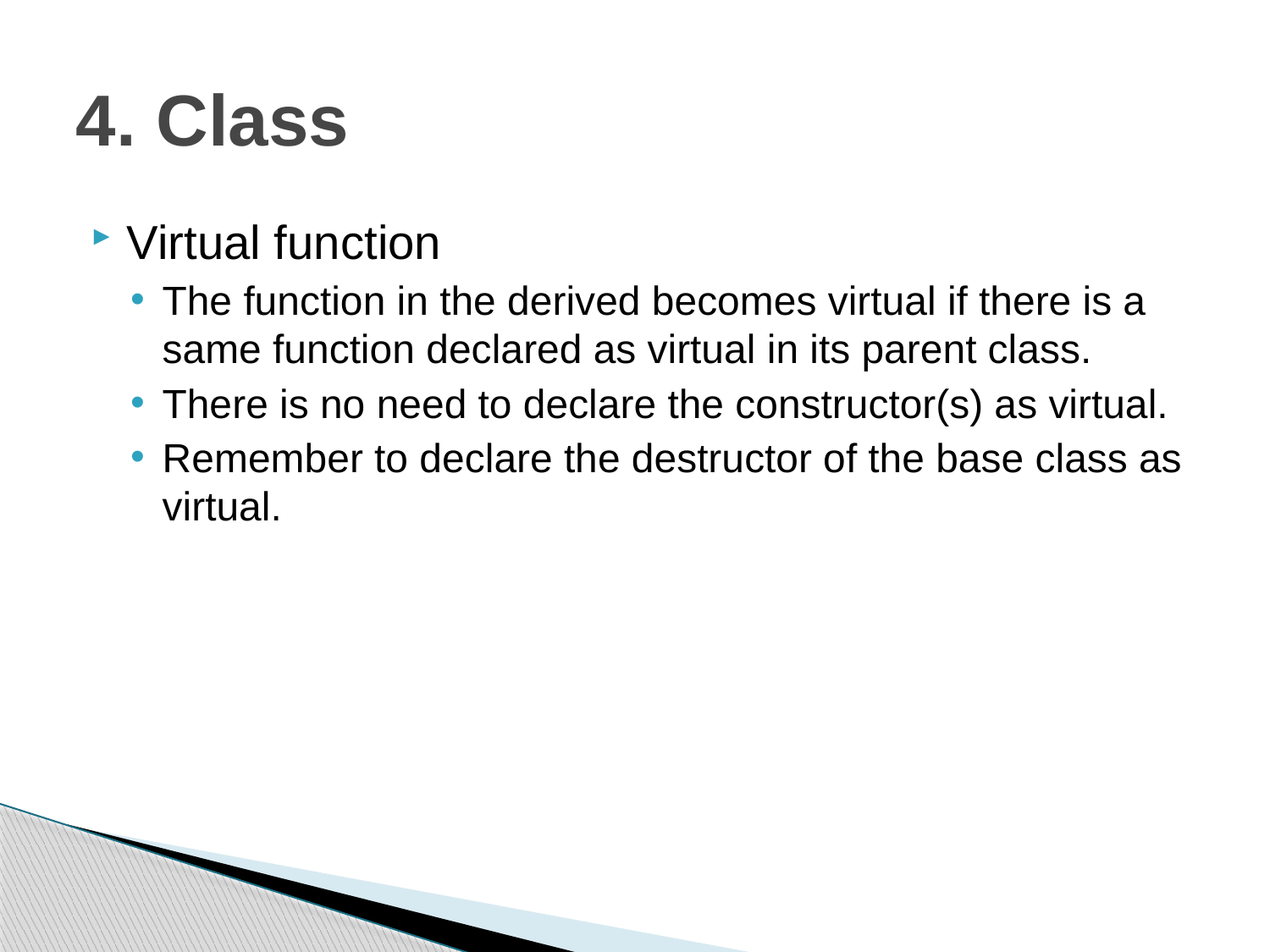

# 4. Class
Virtual function
The function in the derived becomes virtual if there is a same function declared as virtual in its parent class.
There is no need to declare the constructor(s) as virtual.
Remember to declare the destructor of the base class as virtual.